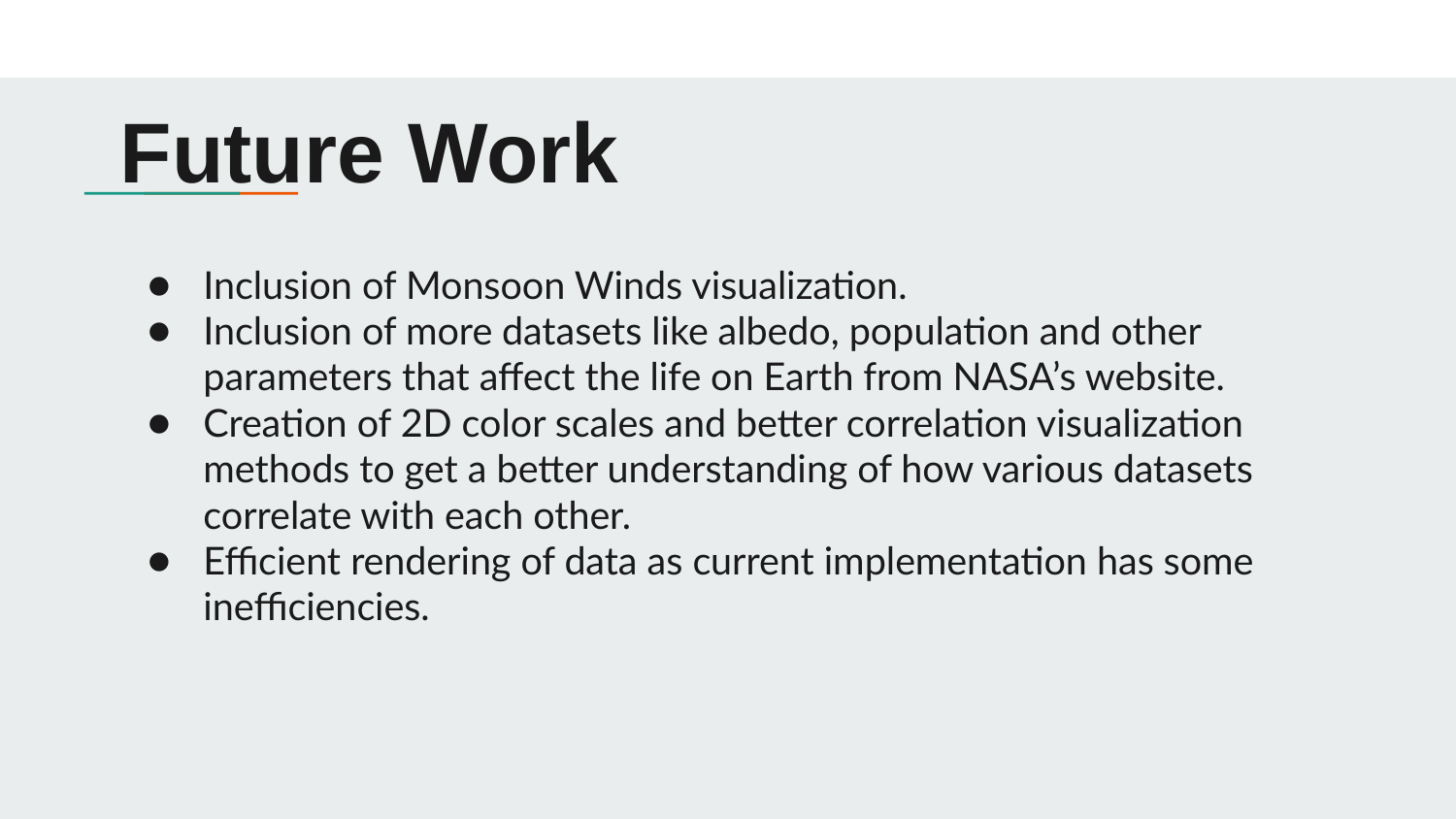

# Future Work
Inclusion of Monsoon Winds visualization.
Inclusion of more datasets like albedo, population and other parameters that affect the life on Earth from NASA’s website.
Creation of 2D color scales and better correlation visualization methods to get a better understanding of how various datasets correlate with each other.
Efficient rendering of data as current implementation has some inefficiencies.